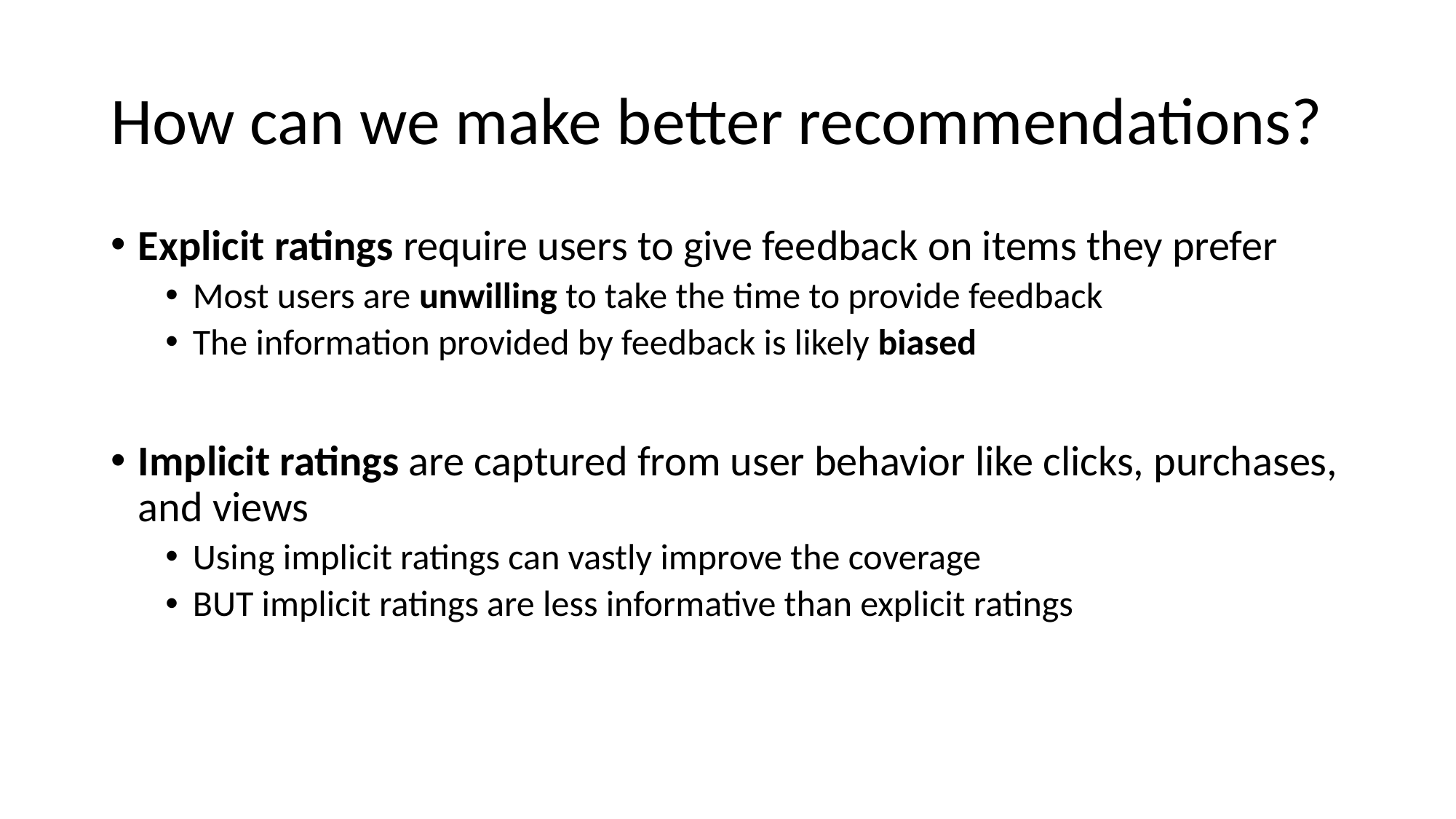

# How can we make better recommendations?
Explicit ratings require users to give feedback on items they prefer
Most users are unwilling to take the time to provide feedback
The information provided by feedback is likely biased

Implicit ratings are captured from user behavior like clicks, purchases, and views
Using implicit ratings can vastly improve the coverage
BUT implicit ratings are less informative than explicit ratings